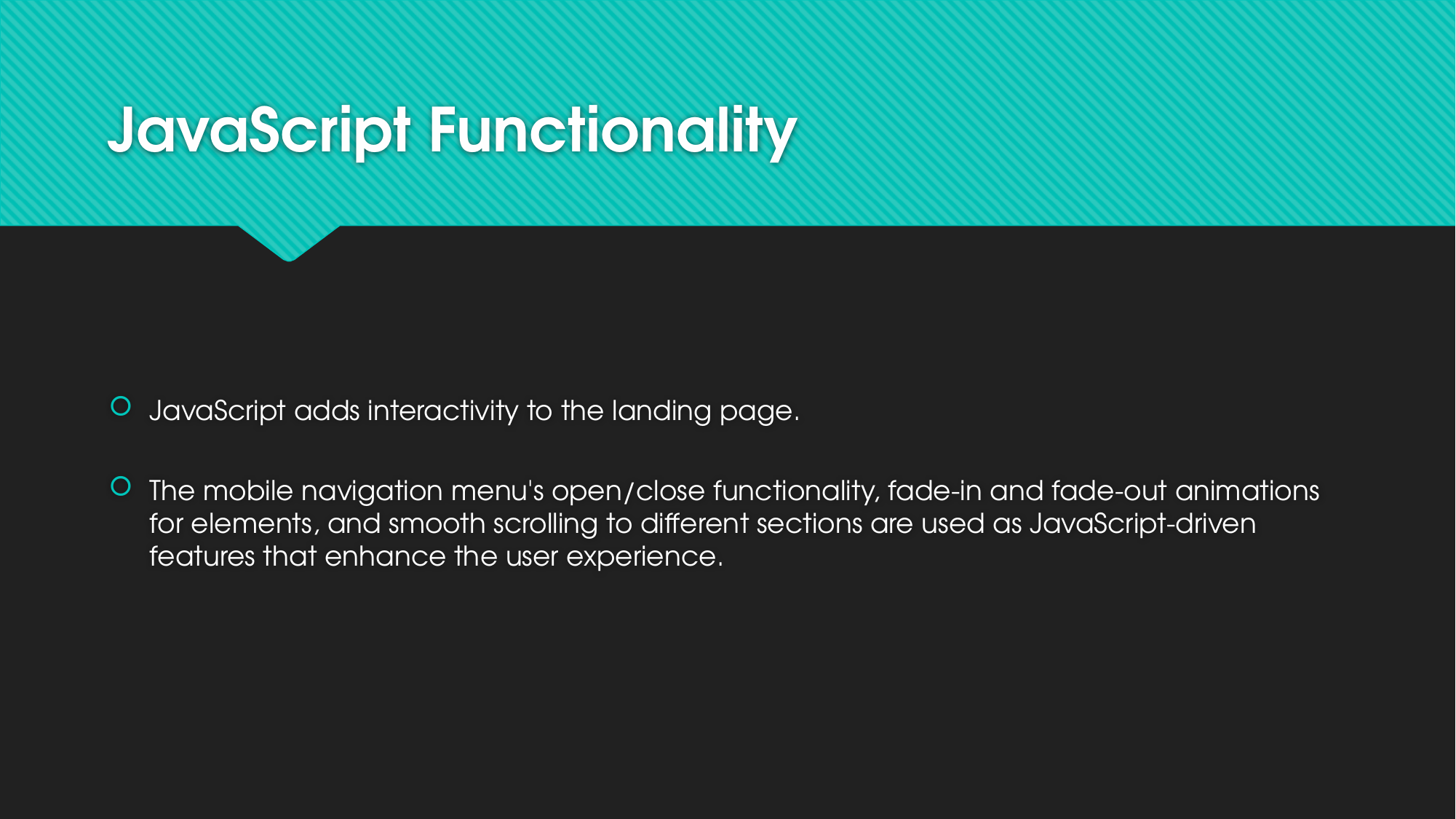

# JavaScript Functionality
JavaScript adds interactivity to the landing page.
The mobile navigation menu's open/close functionality, fade-in and fade-out animations for elements, and smooth scrolling to different sections are used as JavaScript-driven features that enhance the user experience.